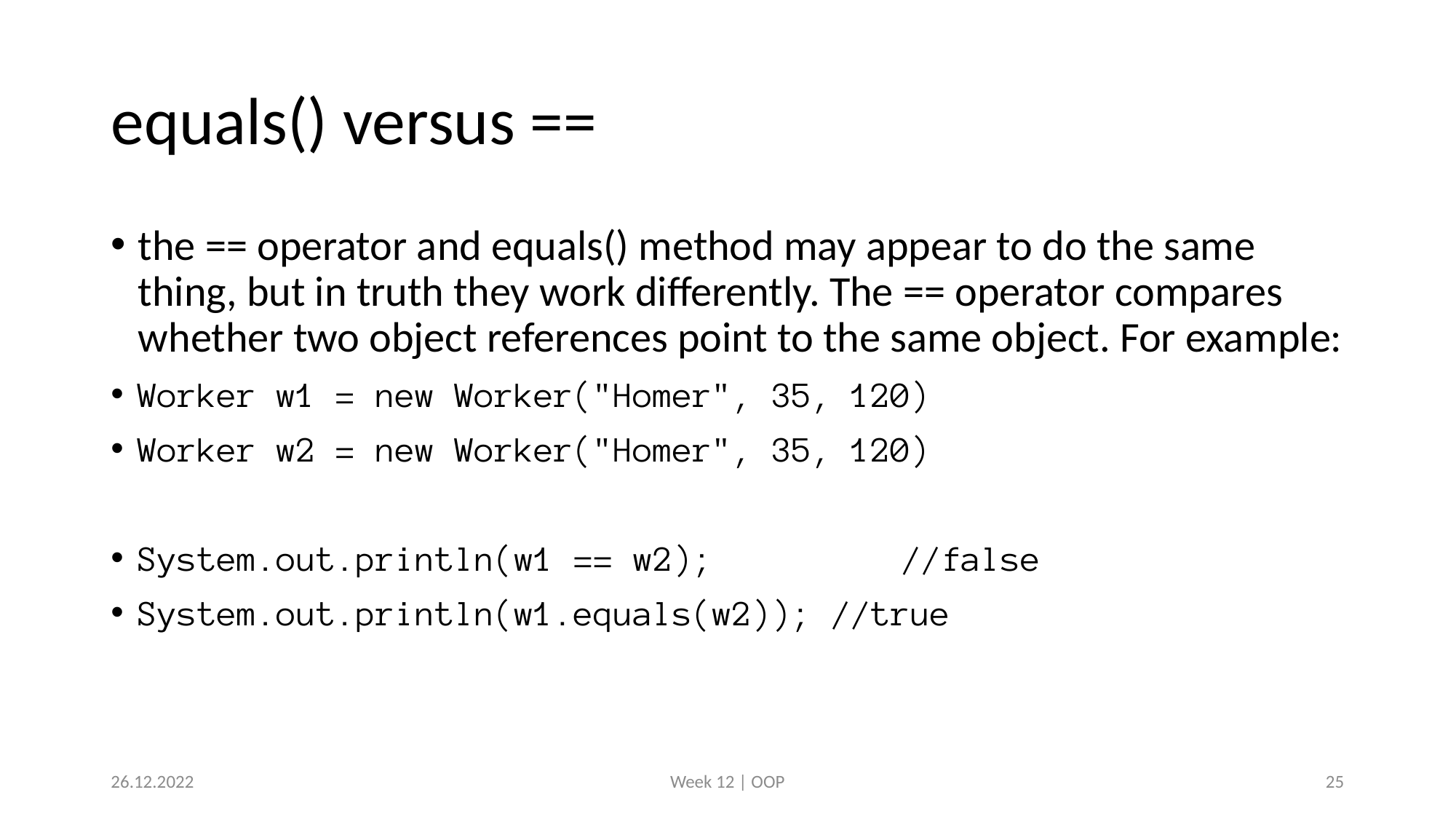

# equals() versus ==
the == operator and equals() method may appear to do the same thing, but in truth they work differently. The == operator compares whether two object references point to the same object. For example:
Worker w1 = new Worker("Homer", 35, 120)
Worker w2 = new Worker("Homer", 35, 120)

System.out.println(w1 == w2); 		//false
System.out.println(w1.equals(w2)); //true
26.12.2022
Week 12 | OOP
25